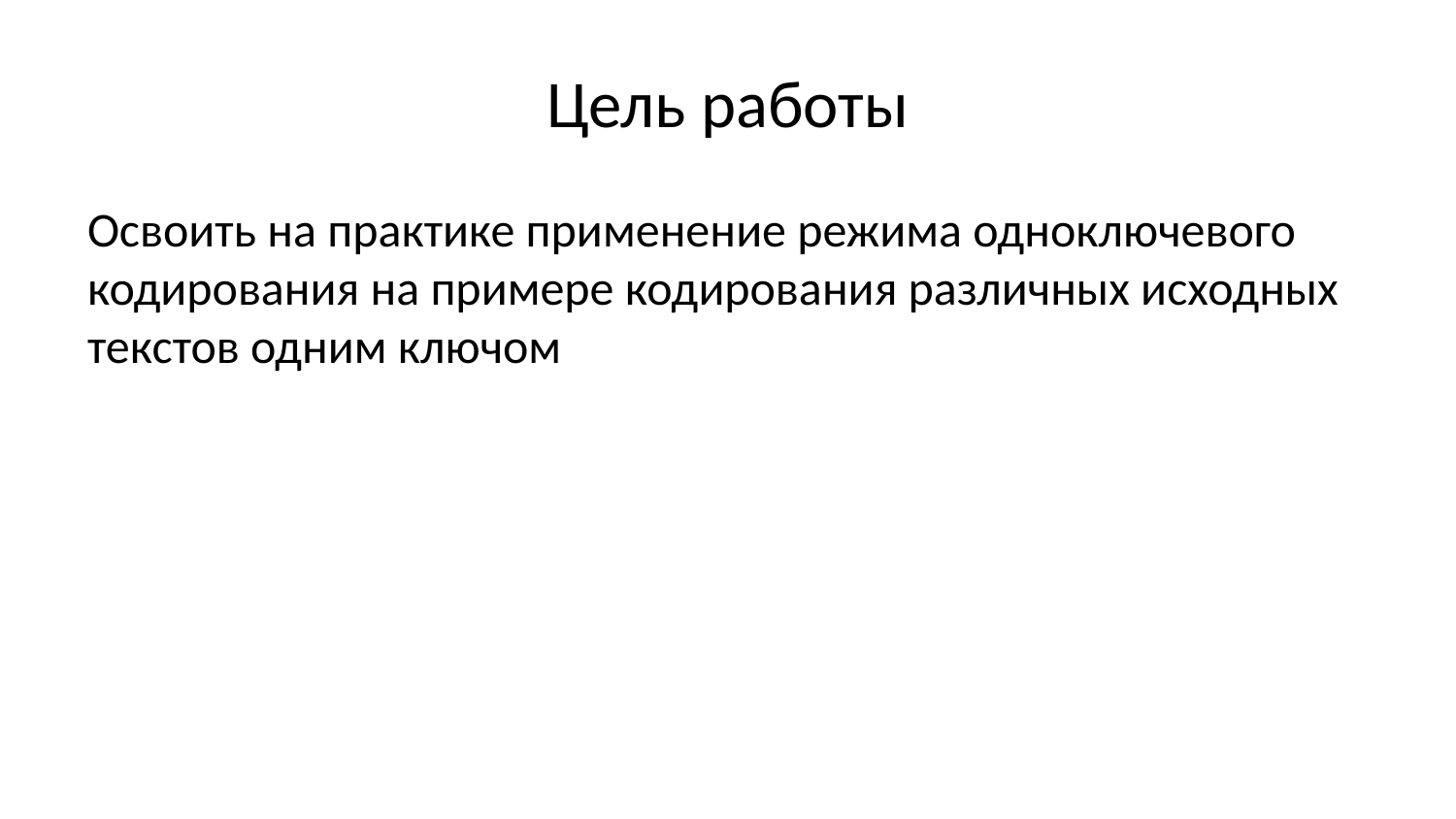

# Цель работы
Освоить на практике применение режима одноключевого кодирования на примере кодирования различных исходных текстов одним ключом